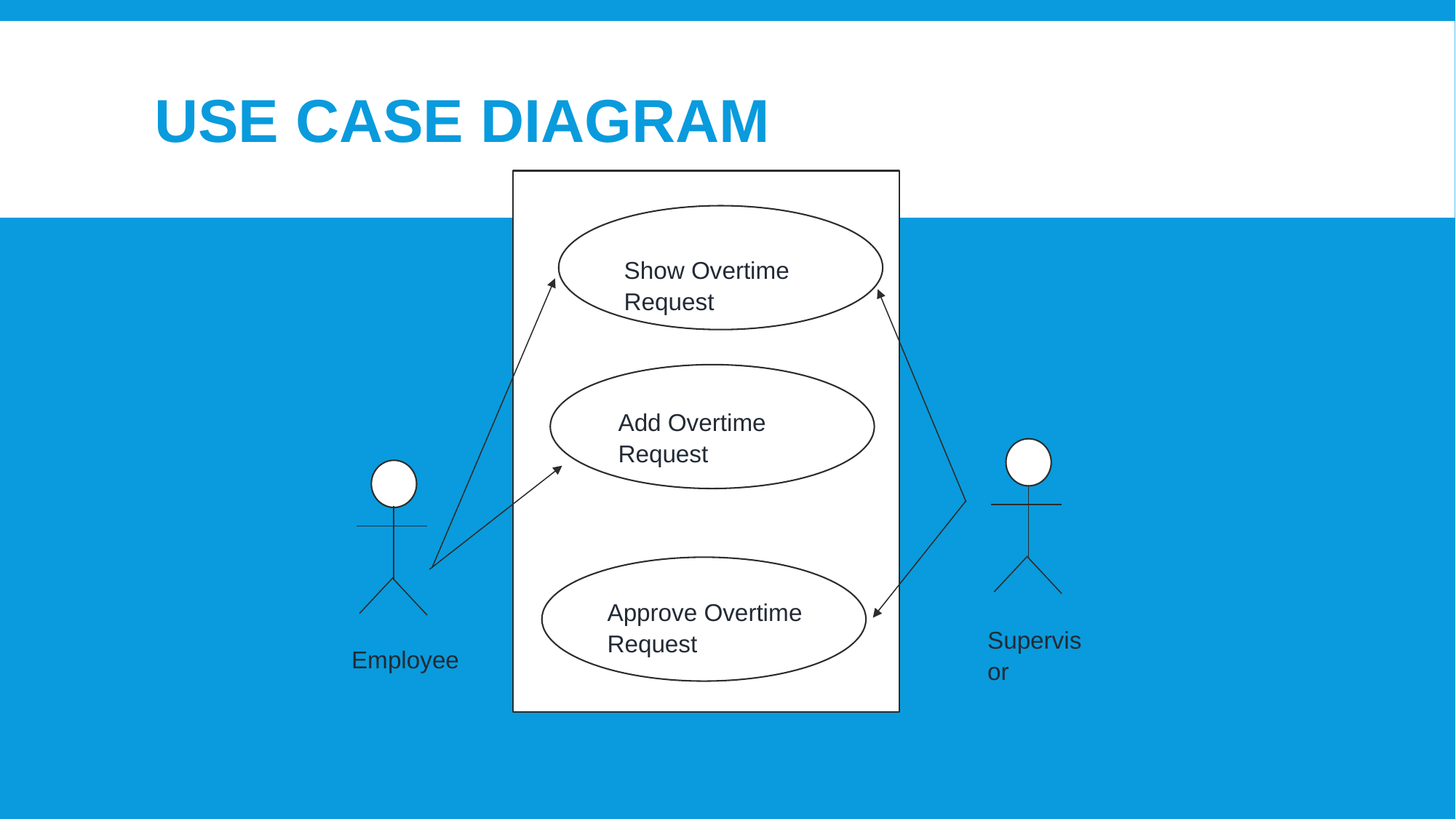

# Use case diagram

Show Overtime Request

Add Overtime Request

Approve Overtime Request
Supervisor
Employee